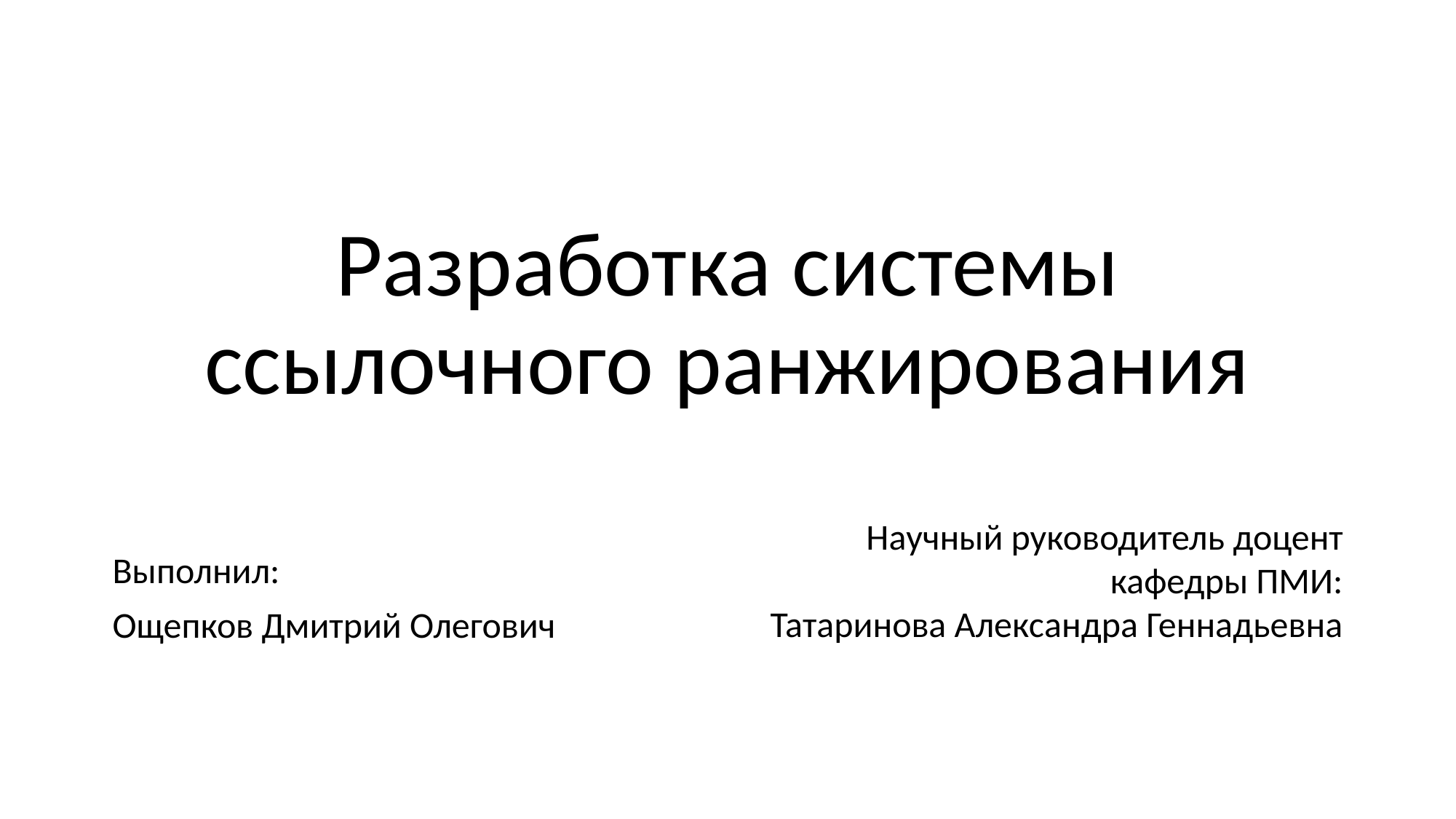

# Разработка системы ссылочного ранжирования
Научный руководитель доцент кафедры ПМИ:
 Татаринова Александра Геннадьевна
Выполнил:
Ощепков Дмитрий Олегович